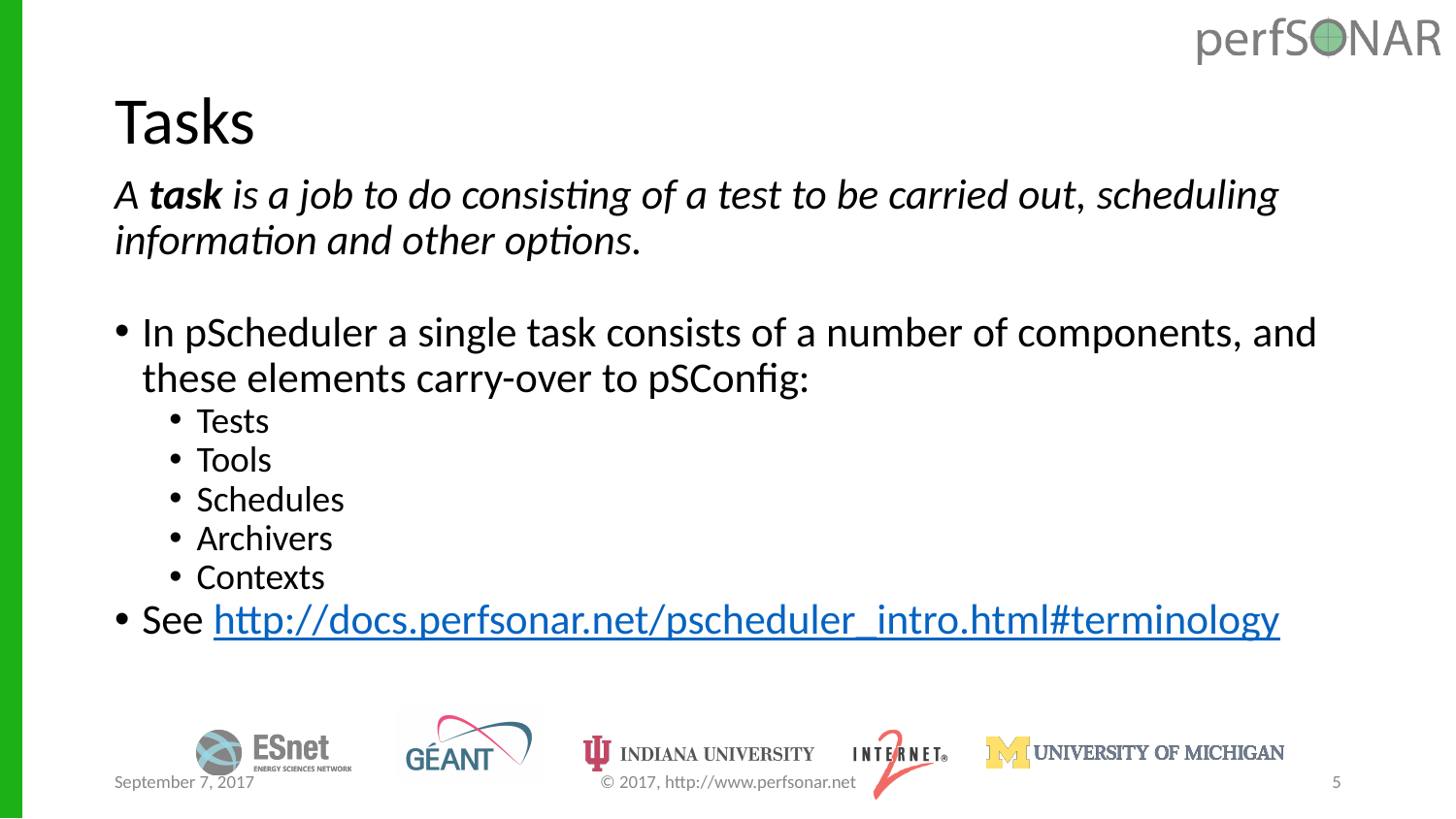

# Tasks
A task is a job to do consisting of a test to be carried out, scheduling information and other options.

In pScheduler a single task consists of a number of components, and these elements carry-over to pSConfig:
Tests
Tools
Schedules
Archivers
Contexts
See http://docs.perfsonar.net/pscheduler_intro.html#terminology
September 7, 2017
© 2017, http://www.perfsonar.net
5